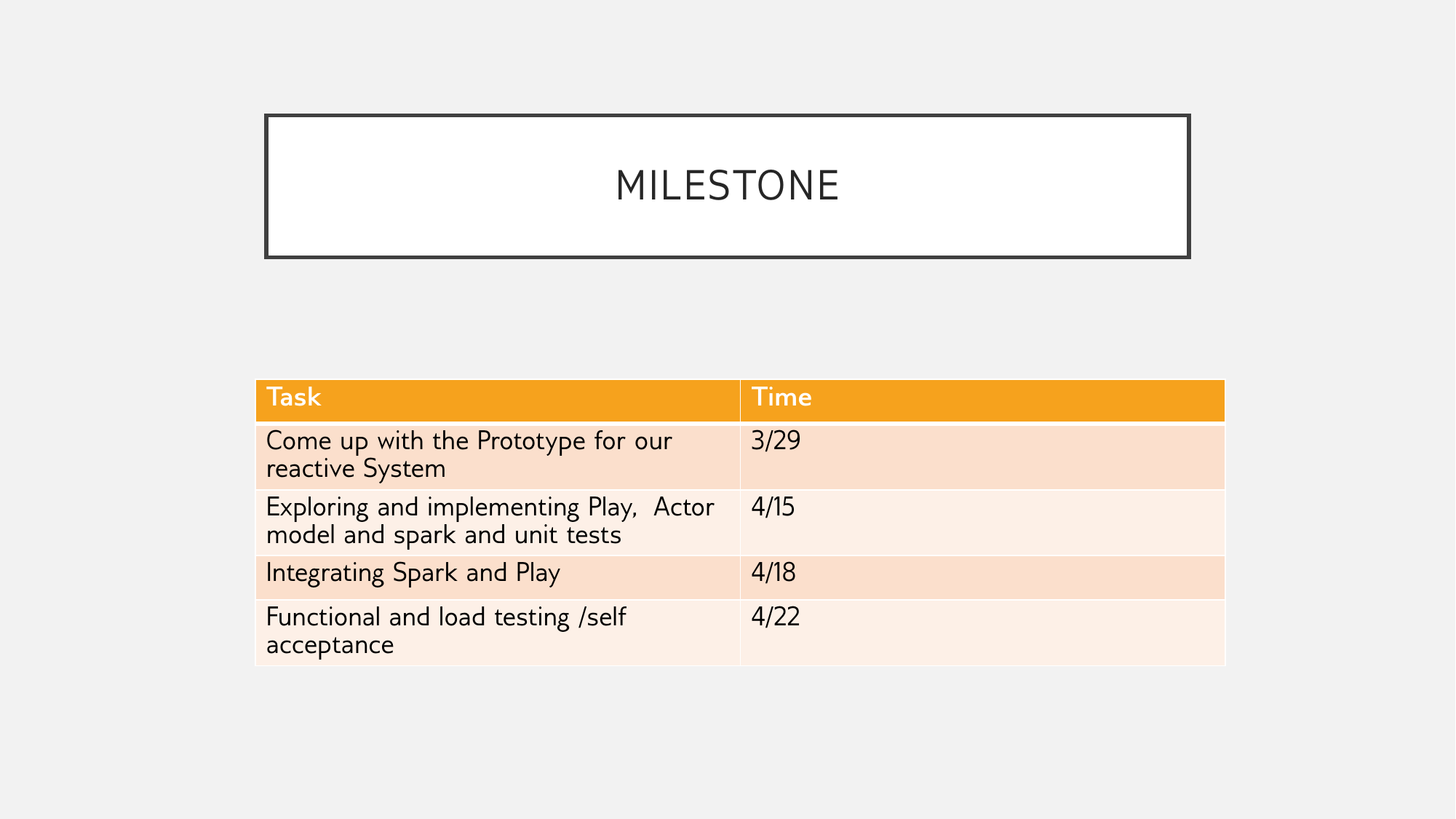

# Milestone

| Task | Time |
| --- | --- |
| Come up with the Prototype for our reactive System | 3/29 |
| Exploring and implementing Play, Actor model and spark and unit tests | 4/15 |
| Integrating Spark and Play | 4/18 |
| Functional and load testing /self acceptance | 4/22 |